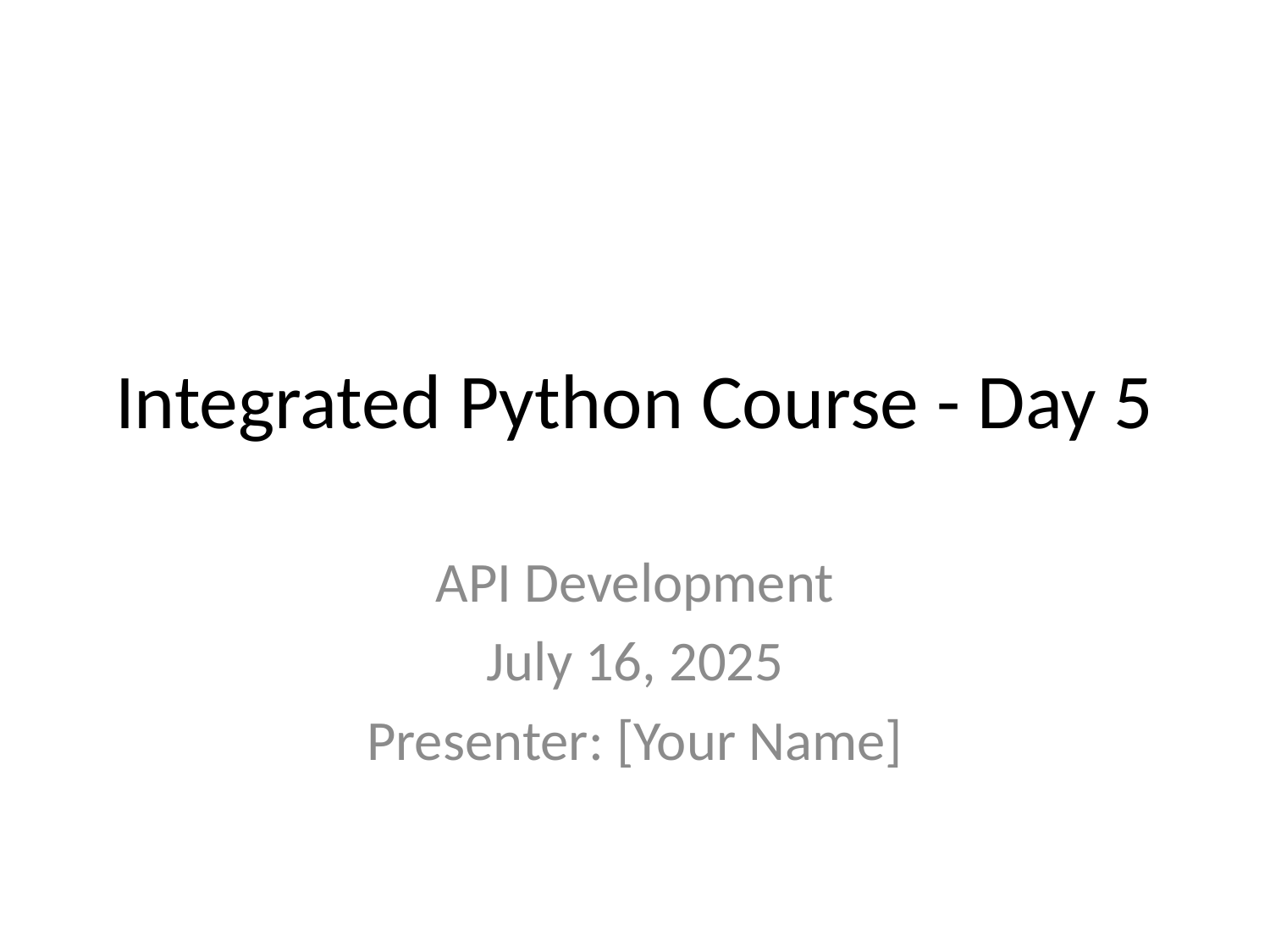

# Integrated Python Course - Day 5
API Development
July 16, 2025
Presenter: [Your Name]